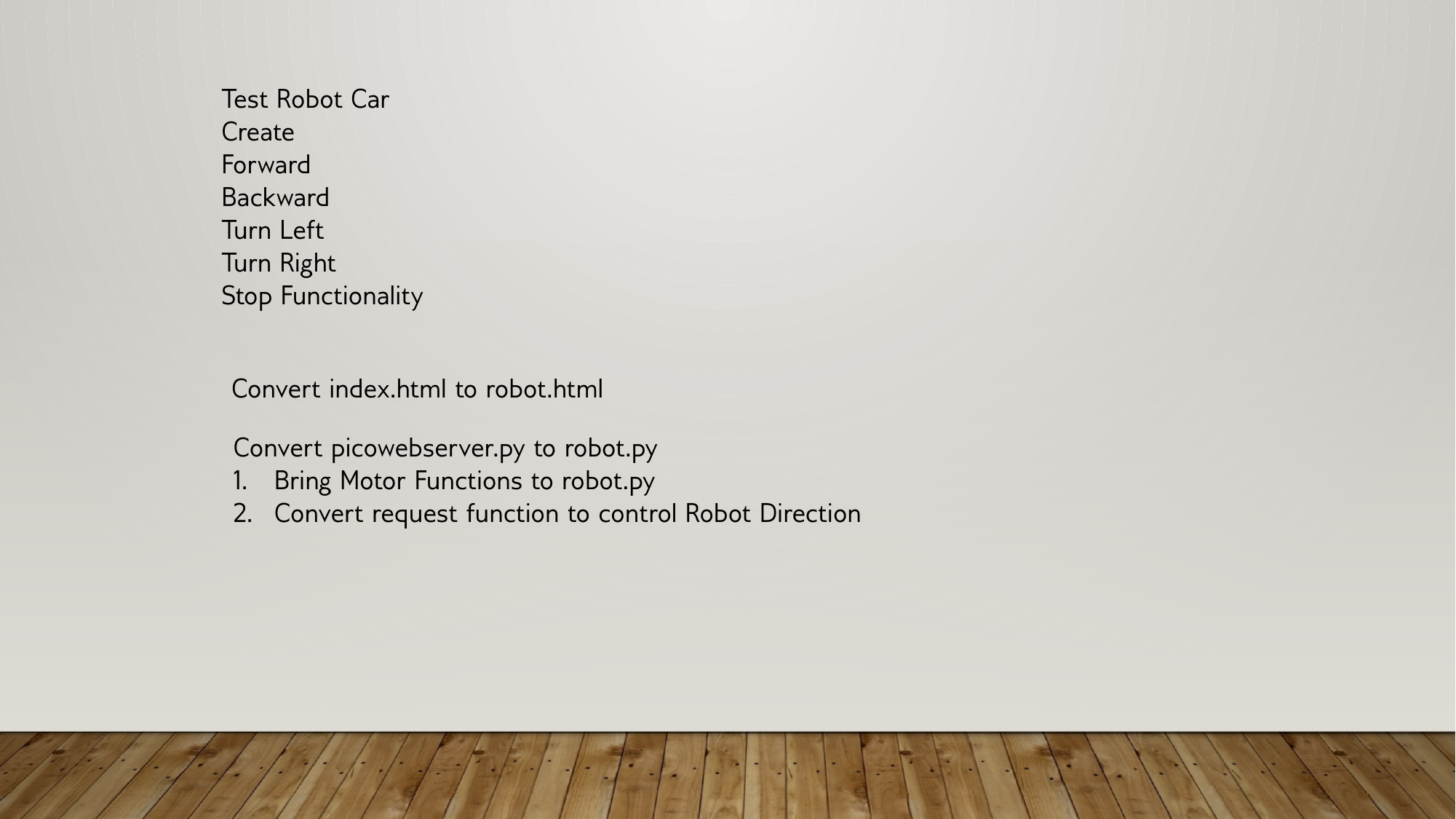

Test Robot Car
Create
Forward
Backward
Turn Left
Turn Right
Stop Functionality
Convert index.html to robot.html
Convert picowebserver.py to robot.py
Bring Motor Functions to robot.py
Convert request function to control Robot Direction